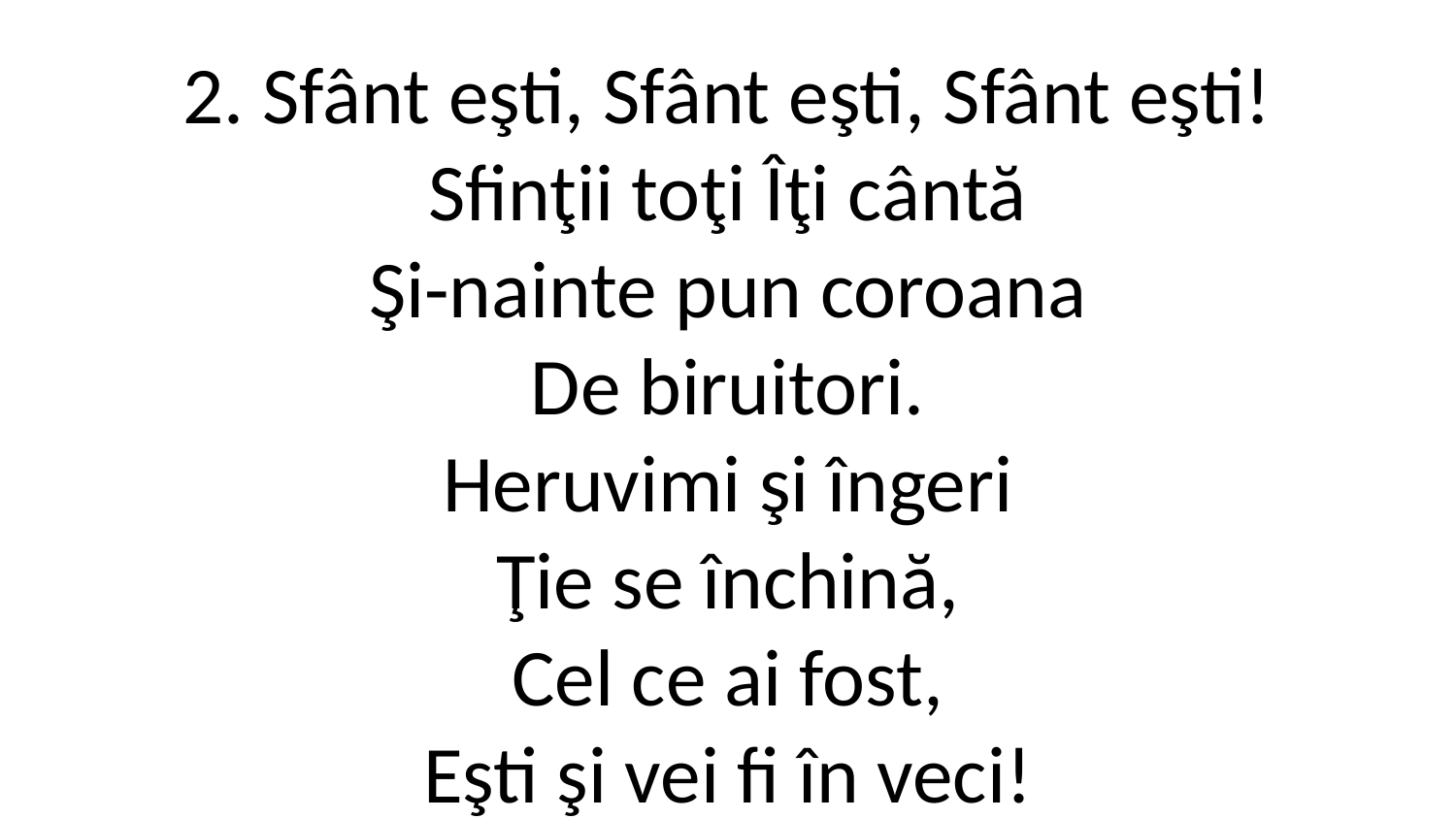

2. Sfânt eşti, Sfânt eşti, Sfânt eşti!
Sfinţii toţi Îţi cântă
Şi-nainte pun coroana
De biruitori.
Heruvimi şi îngeri
Ţie se închină,
Cel ce ai fost,
Eşti şi vei fi în veci!